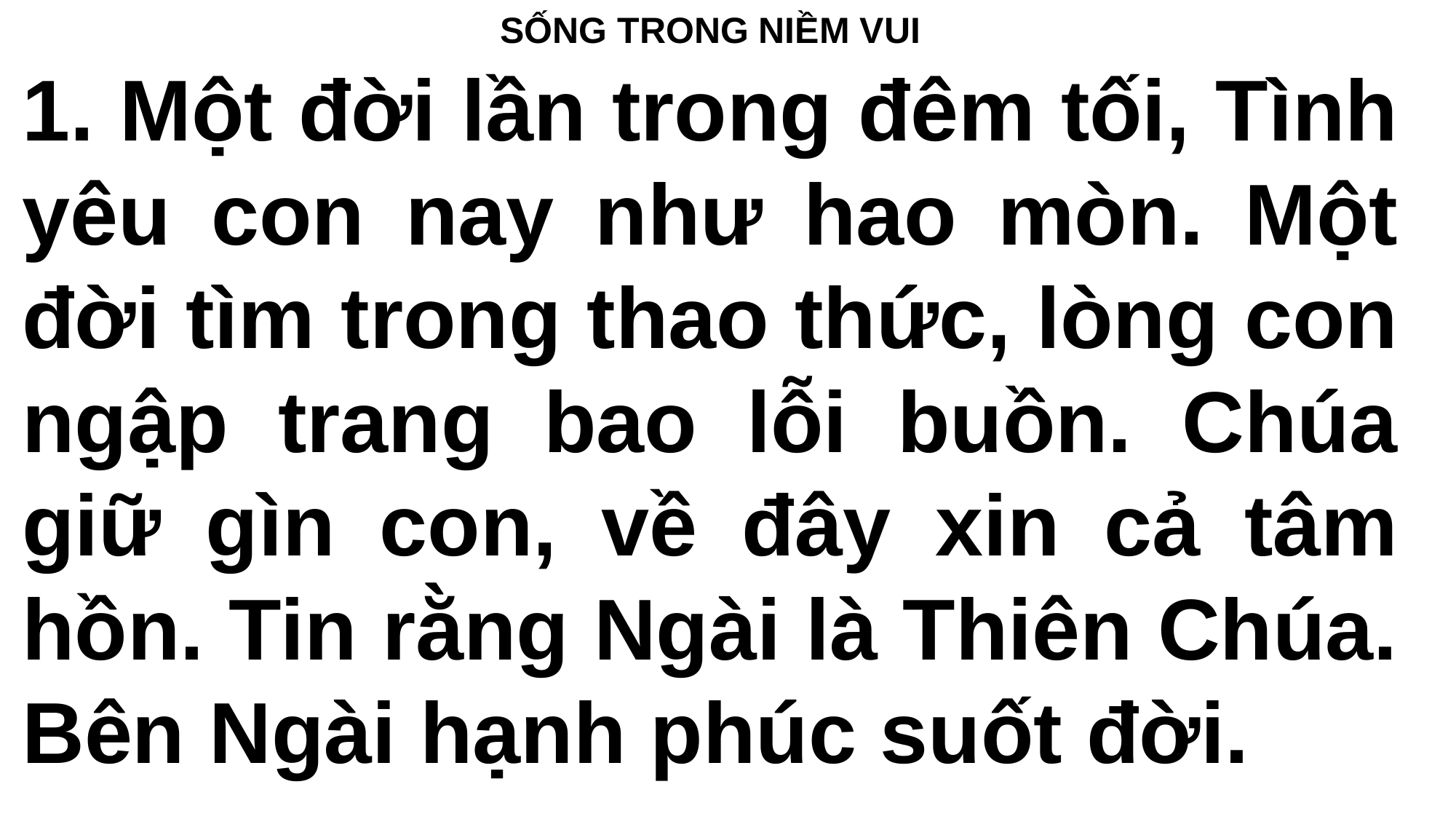

SỐNG TRONG NIỀM VUI
1. Một đời lần trong đêm tối, Tình yêu con nay như hao mòn. Một đời tìm trong thao thức, lòng con ngập trang bao lỗi buồn. Chúa giữ gìn con, về đây xin cả tâm hồn. Tin rằng Ngài là Thiên Chúa. Bên Ngài hạnh phúc suốt đời.